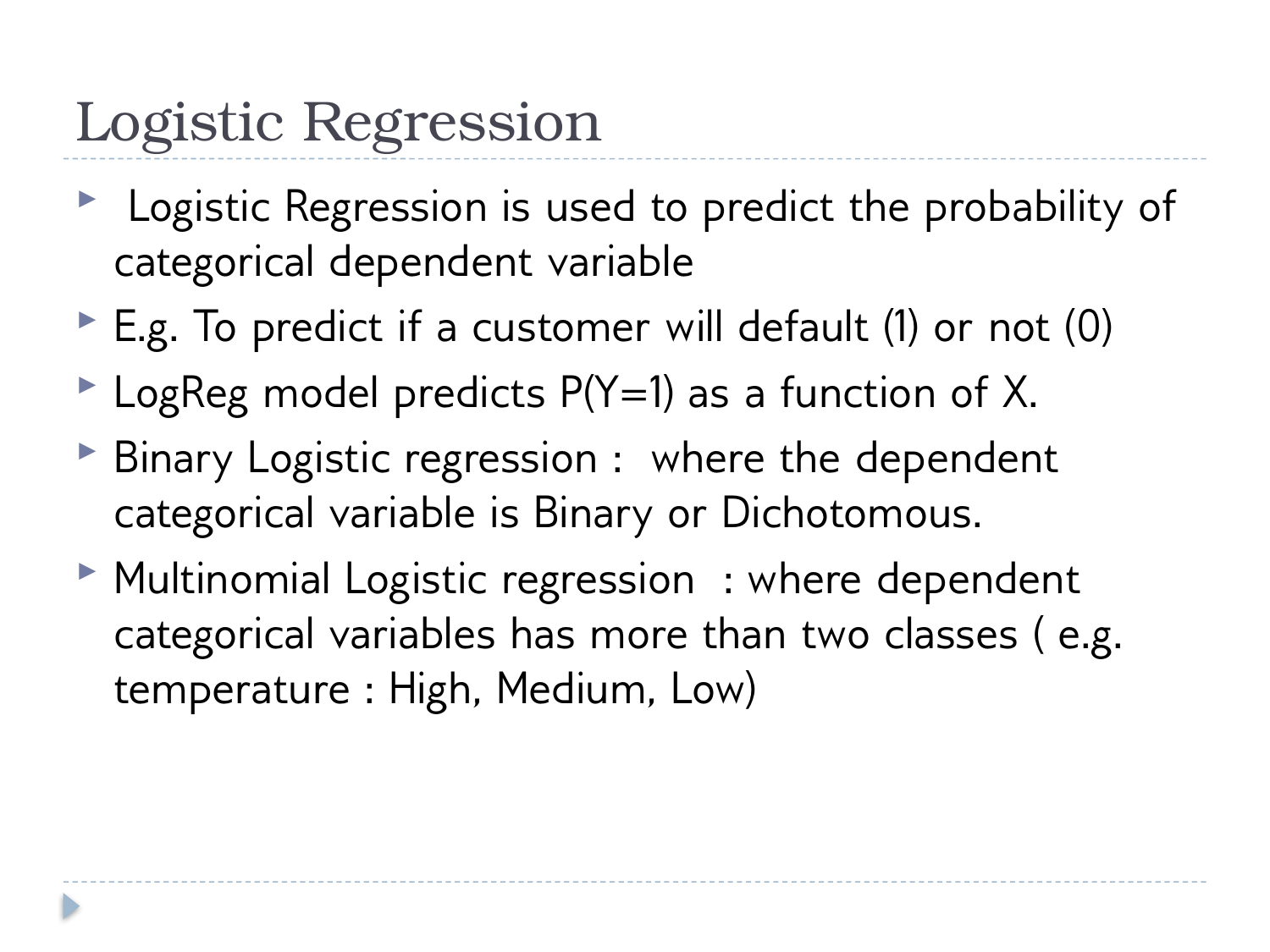

# Logistic Regression
 Logistic Regression is used to predict the probability of categorical dependent variable
E.g. To predict if a customer will default (1) or not (0)
LogReg model predicts P(Y=1) as a function of X.
Binary Logistic regression :  where the dependent categorical variable is Binary or Dichotomous.
Multinomial Logistic regression  : where dependent categorical variables has more than two classes ( e.g. temperature : High, Medium, Low)